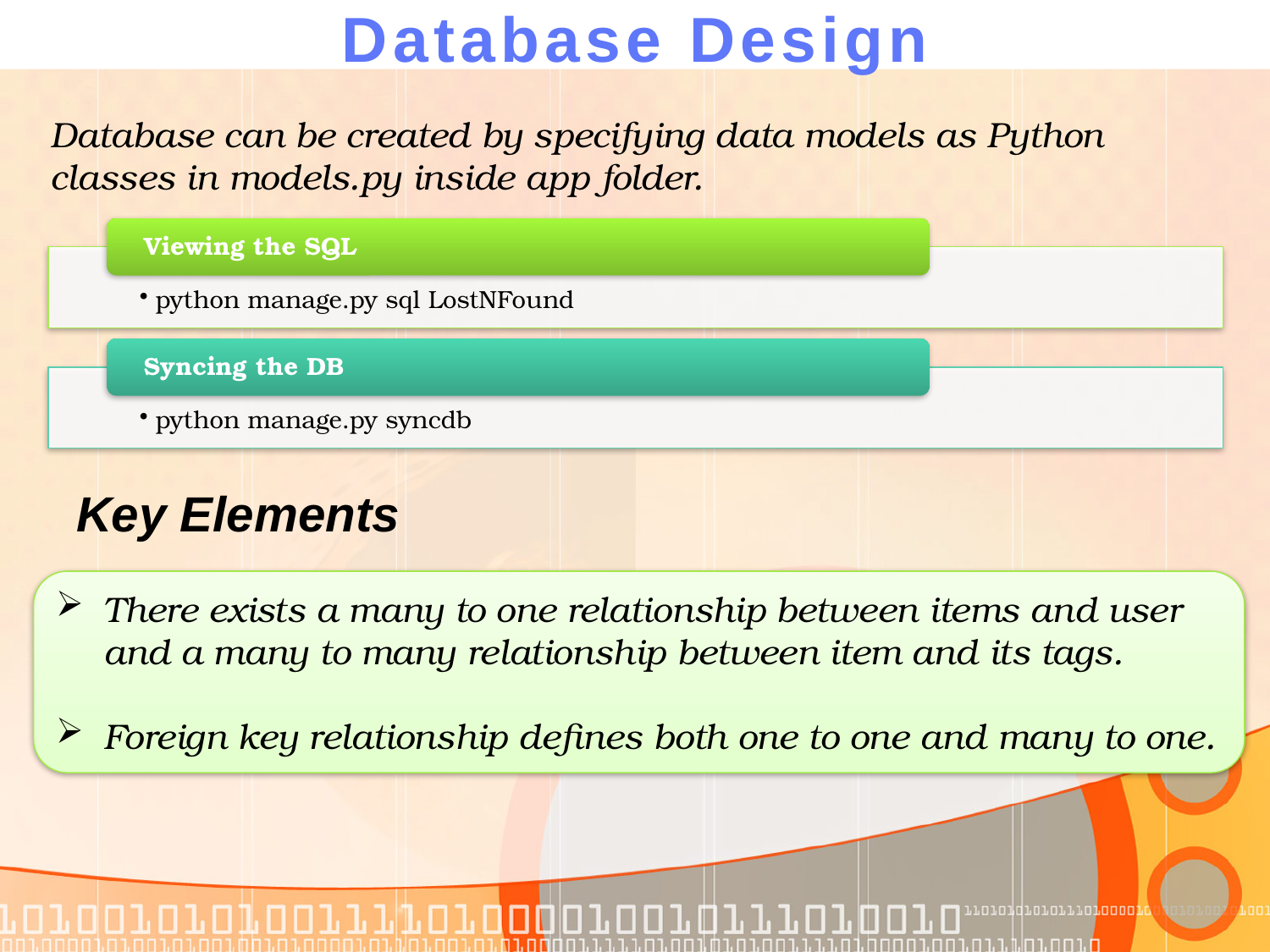

# Database Design
Database can be created by specifying data models as Python classes in models.py inside app folder.
python manage.py sql LostNFound
Viewing the SQL
python manage.py syncdb
Syncing the DB
Key Elements
There exists a many to one relationship between items and user and a many to many relationship between item and its tags.

Foreign key relationship defines both one to one and many to one.